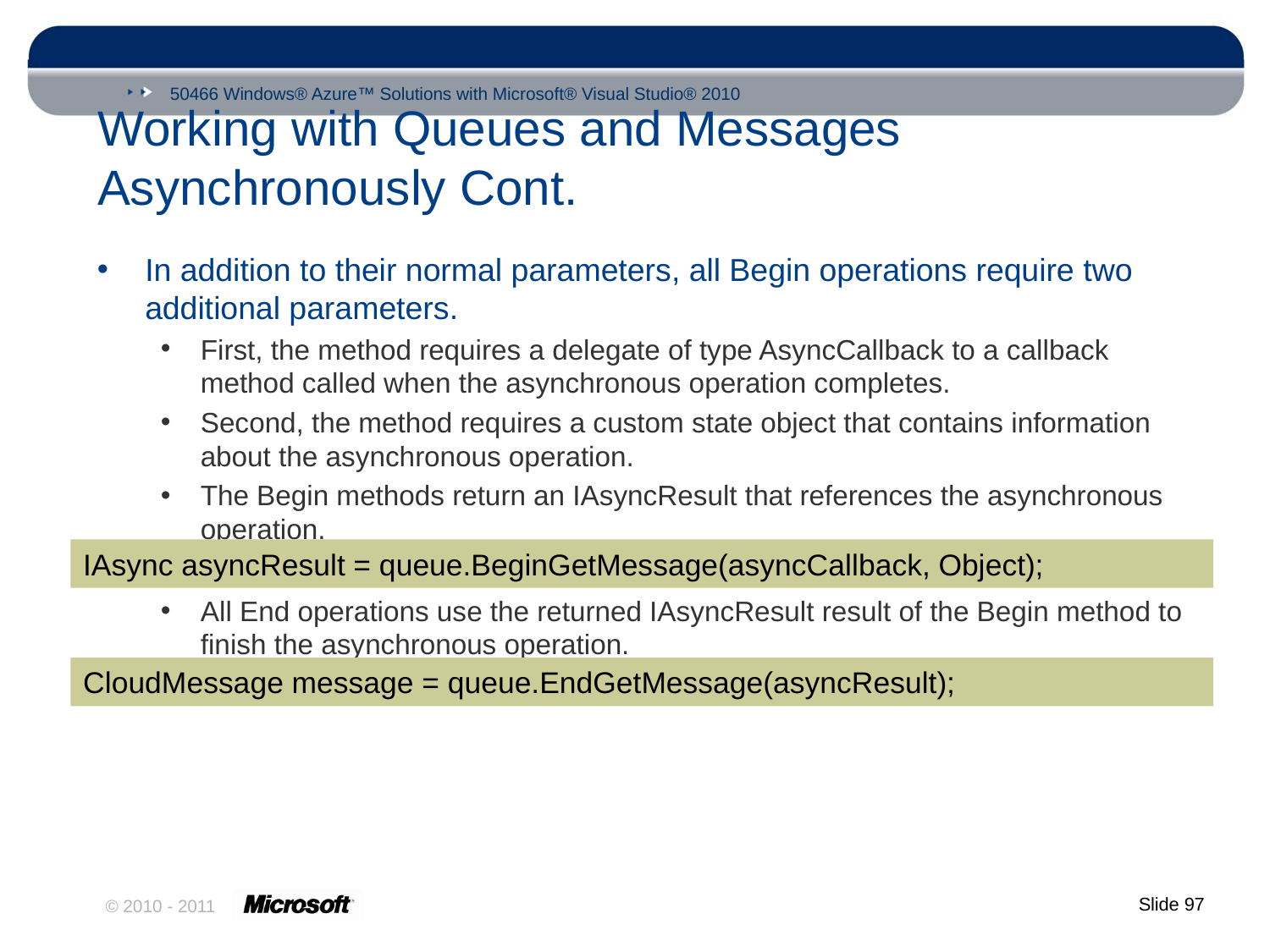

# Working with Queues and Messages Asynchronously Cont.
In addition to their normal parameters, all Begin operations require two additional parameters.
First, the method requires a delegate of type AsyncCallback to a callback method called when the asynchronous operation completes.
Second, the method requires a custom state object that contains information about the asynchronous operation.
The Begin methods return an IAsyncResult that references the asynchronous operation.

All End operations use the returned IAsyncResult result of the Begin method to finish the asynchronous operation.

IAsync asyncResult = queue.BeginGetMessage(asyncCallback, Object);
CloudMessage message = queue.EndGetMessage(asyncResult);